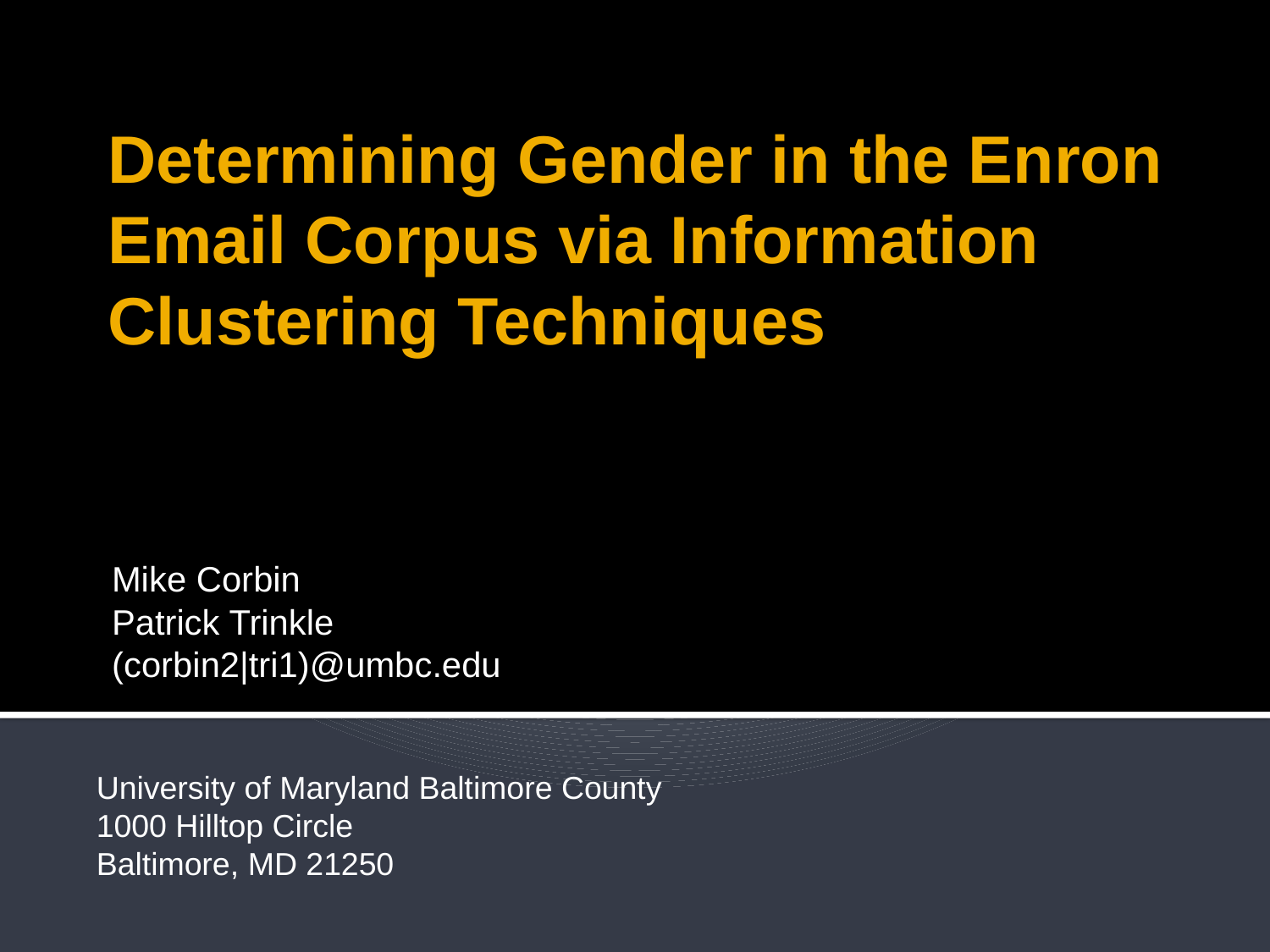

# Determining Gender in the Enron Email Corpus via Information Clustering Techniques
Mike Corbin
Patrick Trinkle
(corbin2|tri1)@umbc.edu
University of Maryland Baltimore County
1000 Hilltop Circle
Baltimore, MD 21250